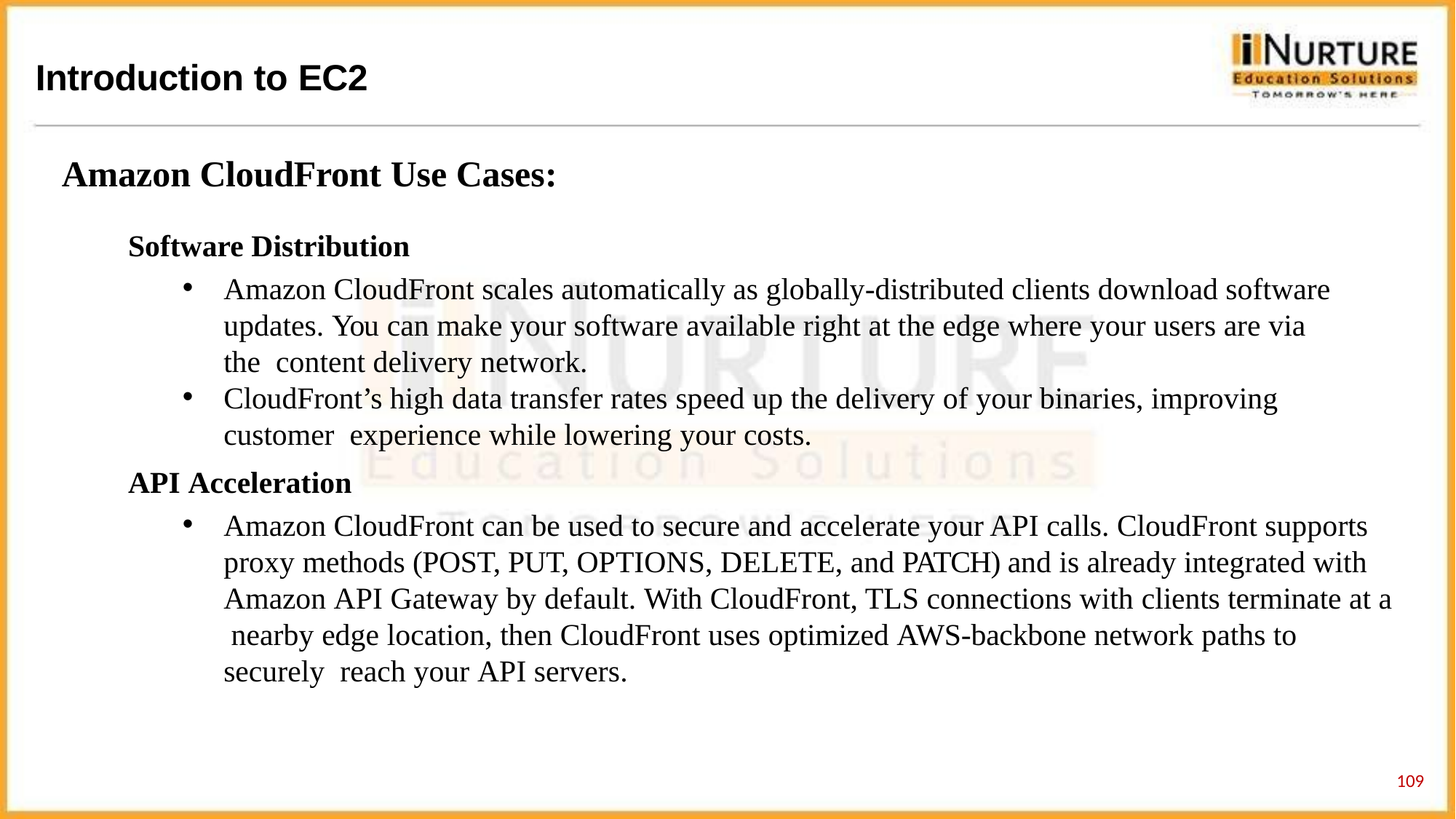

# Introduction to EC2
Amazon CloudFront Use Cases:
Software Distribution
Amazon CloudFront scales automatically as globally-distributed clients download software  updates. You can make your software available right at the edge where your users are via the  content delivery network.
CloudFront’s high data transfer rates speed up the delivery of your binaries, improving customer  experience while lowering your costs.
API Acceleration
Amazon CloudFront can be used to secure and accelerate your API calls. CloudFront supports  proxy methods (POST, PUT, OPTIONS, DELETE, and PATCH) and is already integrated with  Amazon API Gateway by default. With CloudFront, TLS connections with clients terminate at a  nearby edge location, then CloudFront uses optimized AWS-backbone network paths to securely  reach your API servers.
109